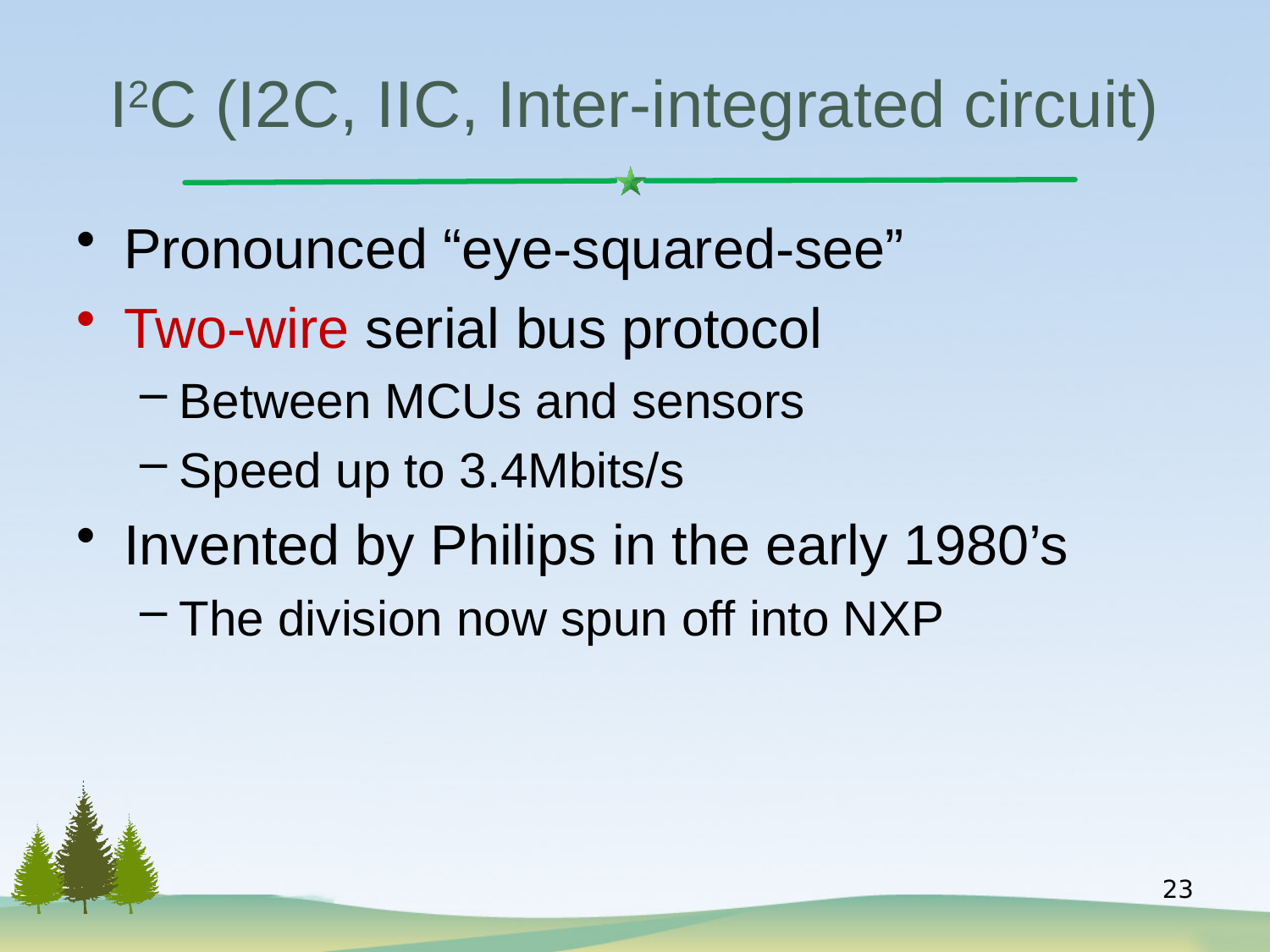

# I2C (I2C, IIC, Inter-integrated circuit)
Pronounced “eye-squared-see”
Two-wire serial bus protocol
Between MCUs and sensors
Speed up to 3.4Mbits/s
Invented by Philips in the early 1980’s
The division now spun off into NXP
23